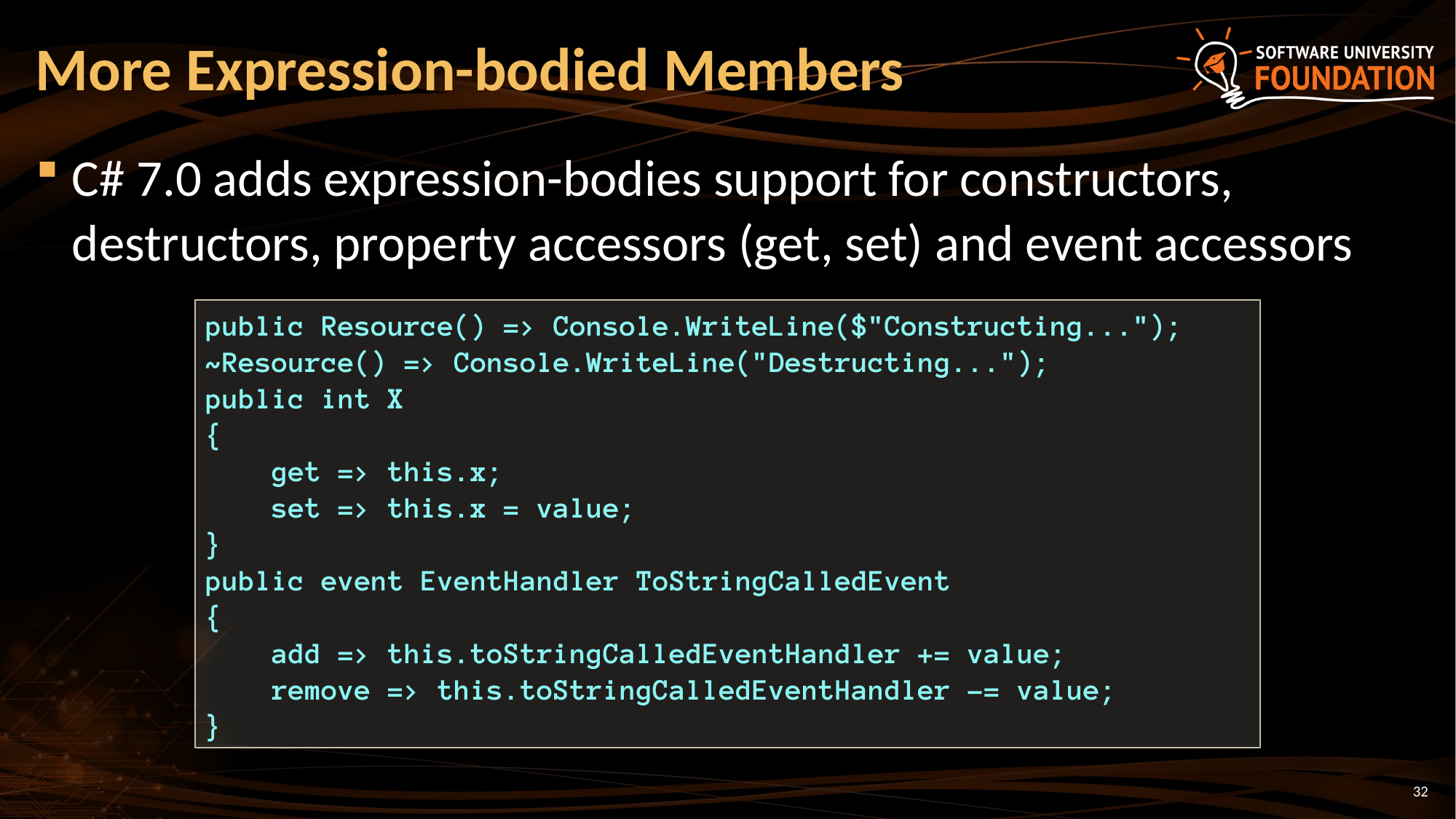

# More Expression-bodied Members
C# 7.0 adds expression-bodies support for constructors, destructors, property accessors (get, set) and event accessors
public Resource() => Console.WriteLine($"Constructing...");
~Resource() => Console.WriteLine("Destructing...");
public int X
{
    get => this.x;
    set => this.x = value;
}
public event EventHandler ToStringCalledEvent
{
    add => this.toStringCalledEventHandler += value;
    remove => this.toStringCalledEventHandler -= value;
}
32